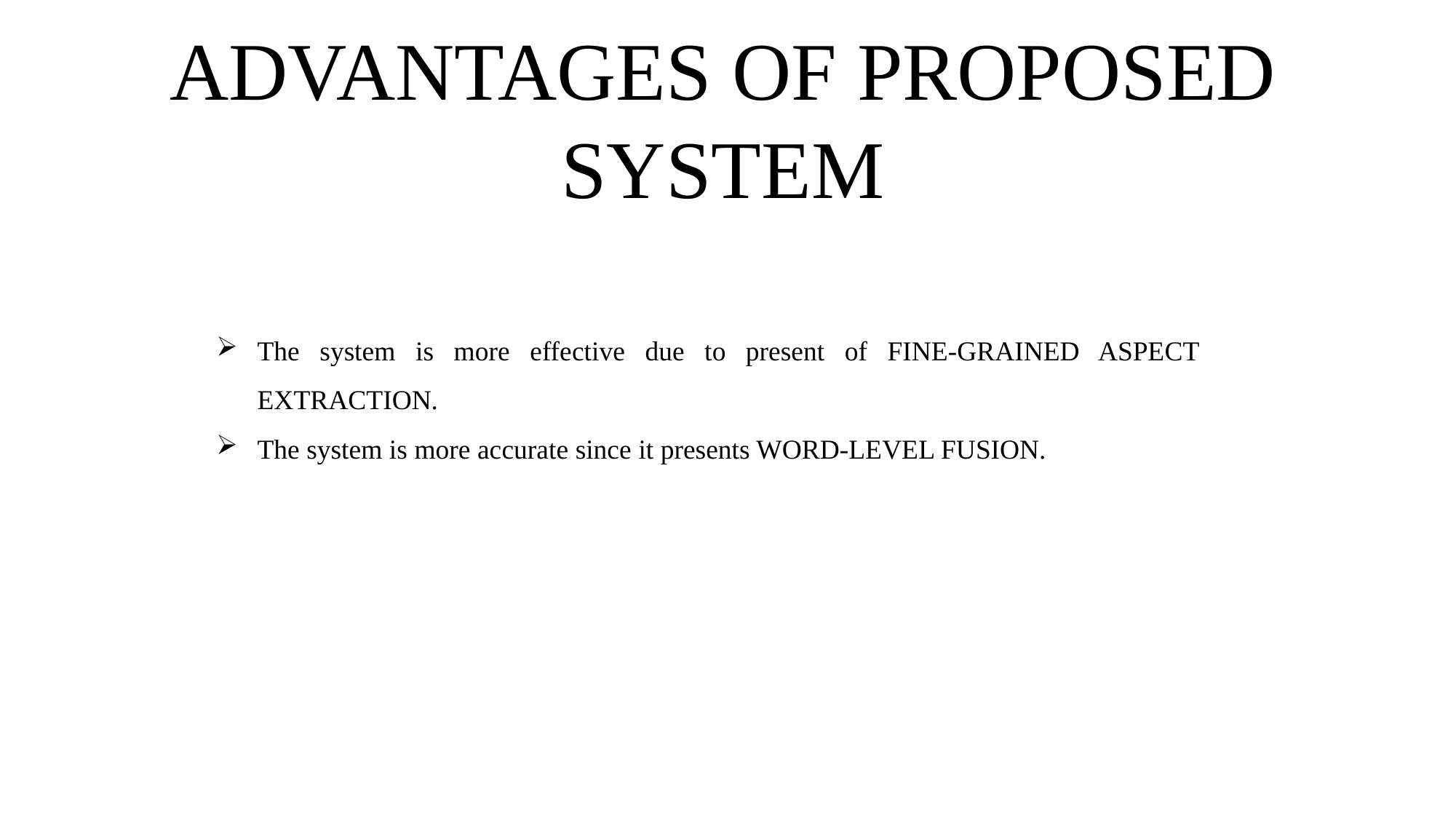

ADVANTAGES OF PROPOSED SYSTEM

The system is more effective due to present of FINE-GRAINED ASPECT EXTRACTION.
The system is more accurate since it presents WORD-LEVEL FUSION.